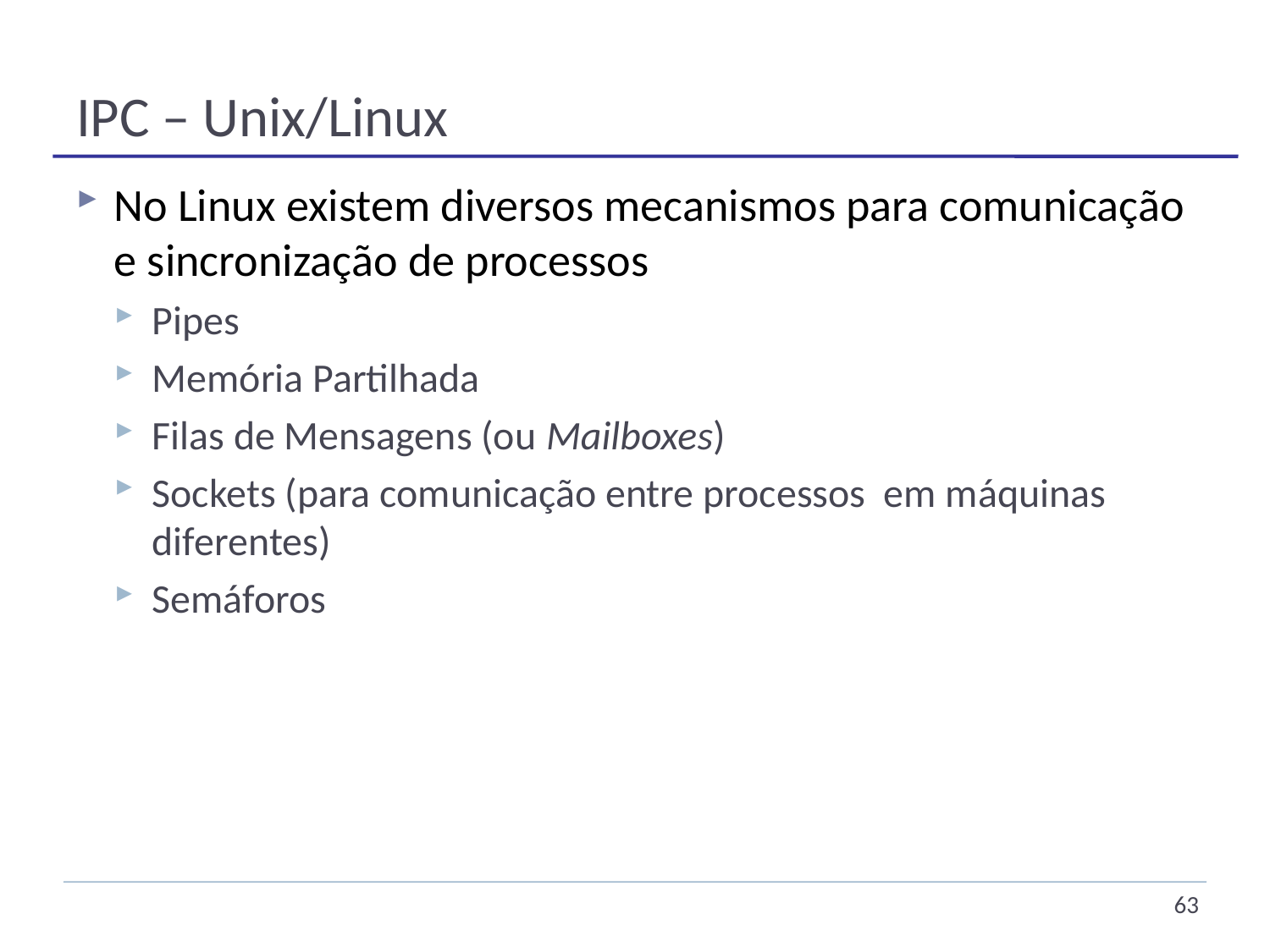

# IPC – Unix/Linux
No Linux existem diversos mecanismos para comunicação e sincronização de processos
Pipes
Memória Partilhada
Filas de Mensagens (ou Mailboxes)
Sockets (para comunicação entre processos  em máquinas diferentes)
Semáforos
63